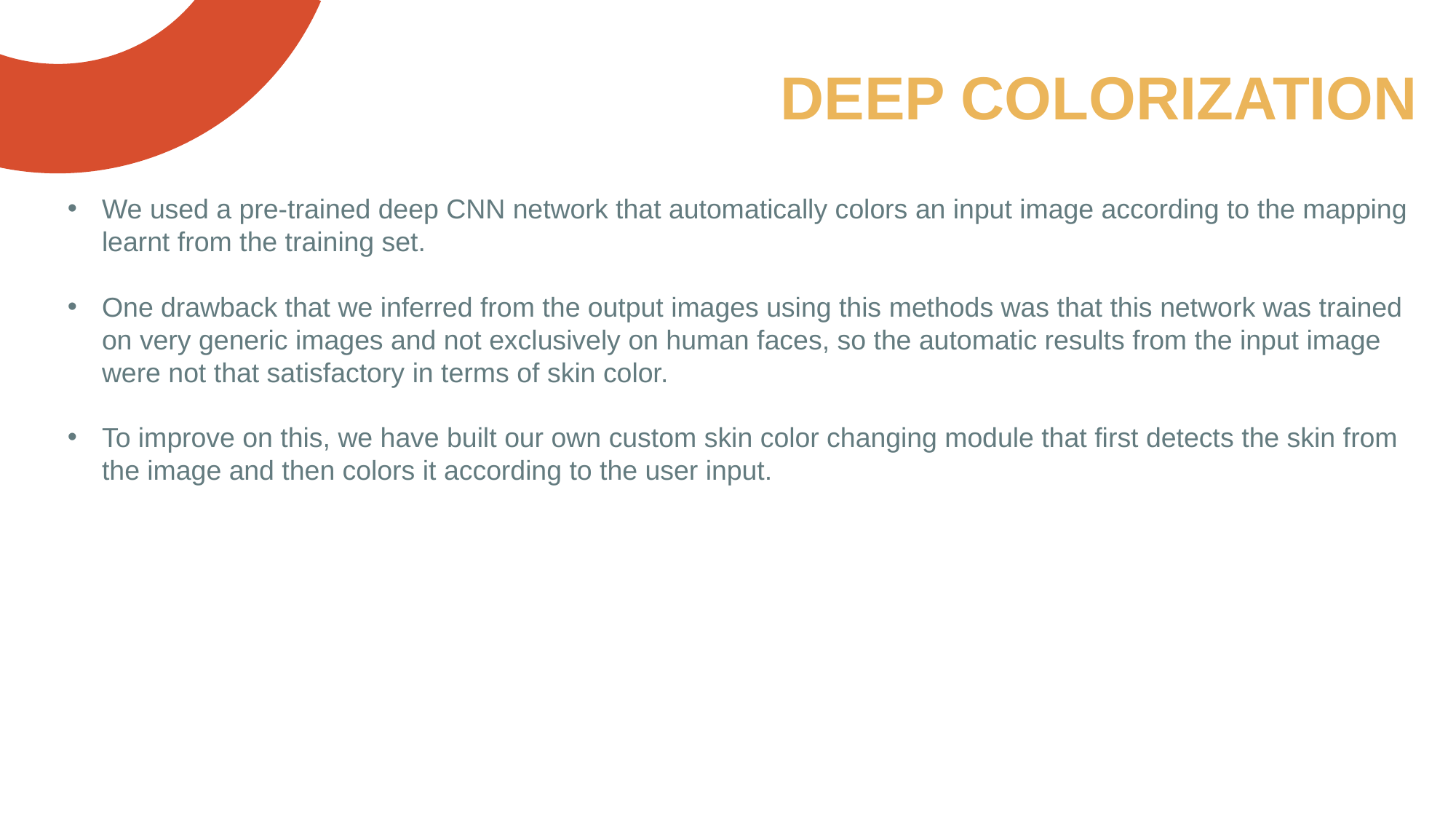

# DEEP COLORIZATION
We used a pre-trained deep CNN network that automatically colors an input image according to the mapping learnt from the training set.
One drawback that we inferred from the output images using this methods was that this network was trained on very generic images and not exclusively on human faces, so the automatic results from the input image were not that satisfactory in terms of skin color.
To improve on this, we have built our own custom skin color changing module that first detects the skin from the image and then colors it according to the user input.